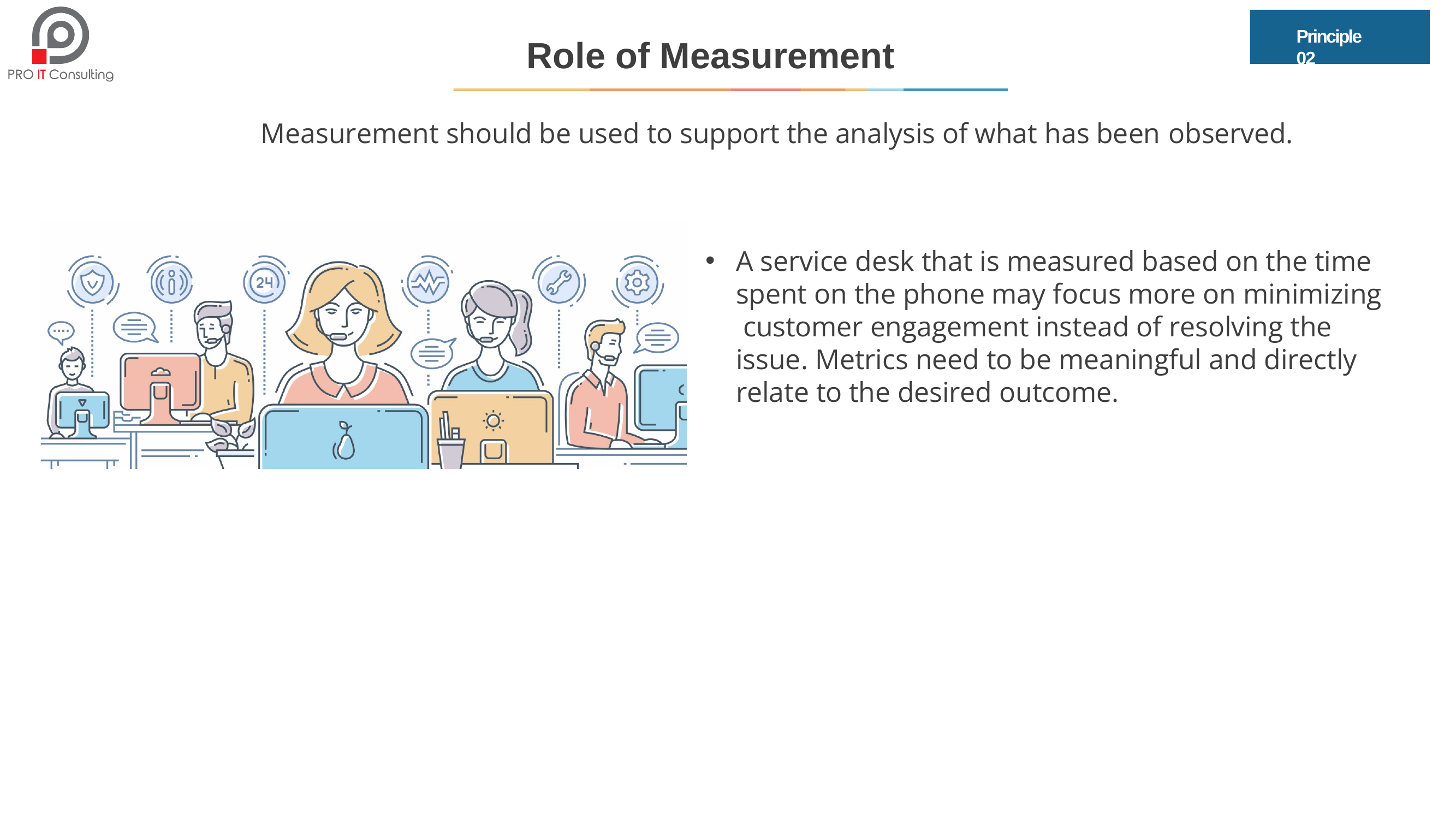

Principle 02
# Role of Measurement

Measurement should be used to support the analysis of what has been observed.

A service desk that is measured based on the time  spent on the phone may focus more on minimizing  customer engagement instead of resolving the  issue. Metrics need to be meaningful and directly  relate to the desired outcome.